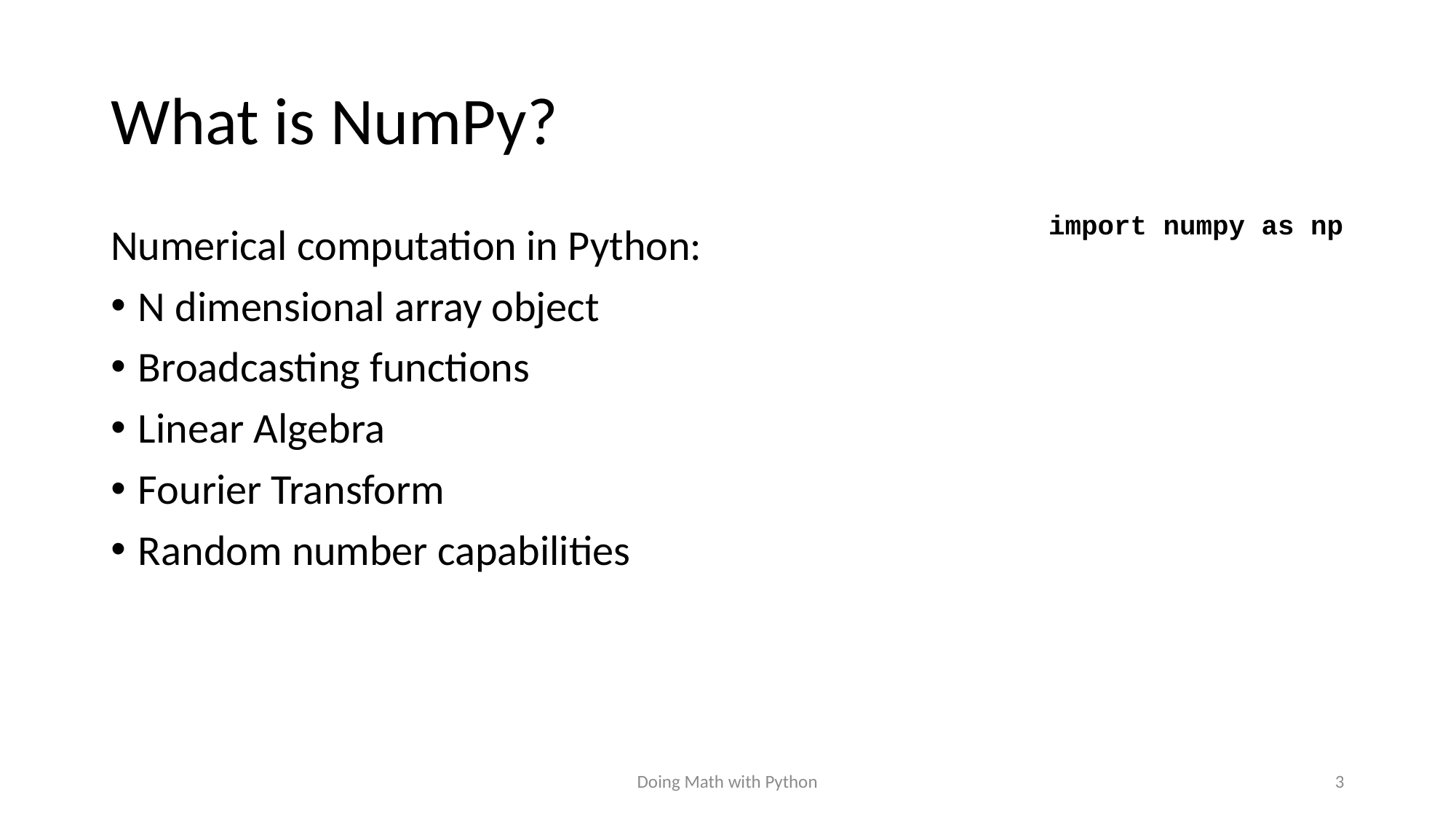

# What is NumPy?
import numpy as np
Numerical computation in Python:
N dimensional array object
Broadcasting functions
Linear Algebra
Fourier Transform
Random number capabilities
Doing Math with Python
3